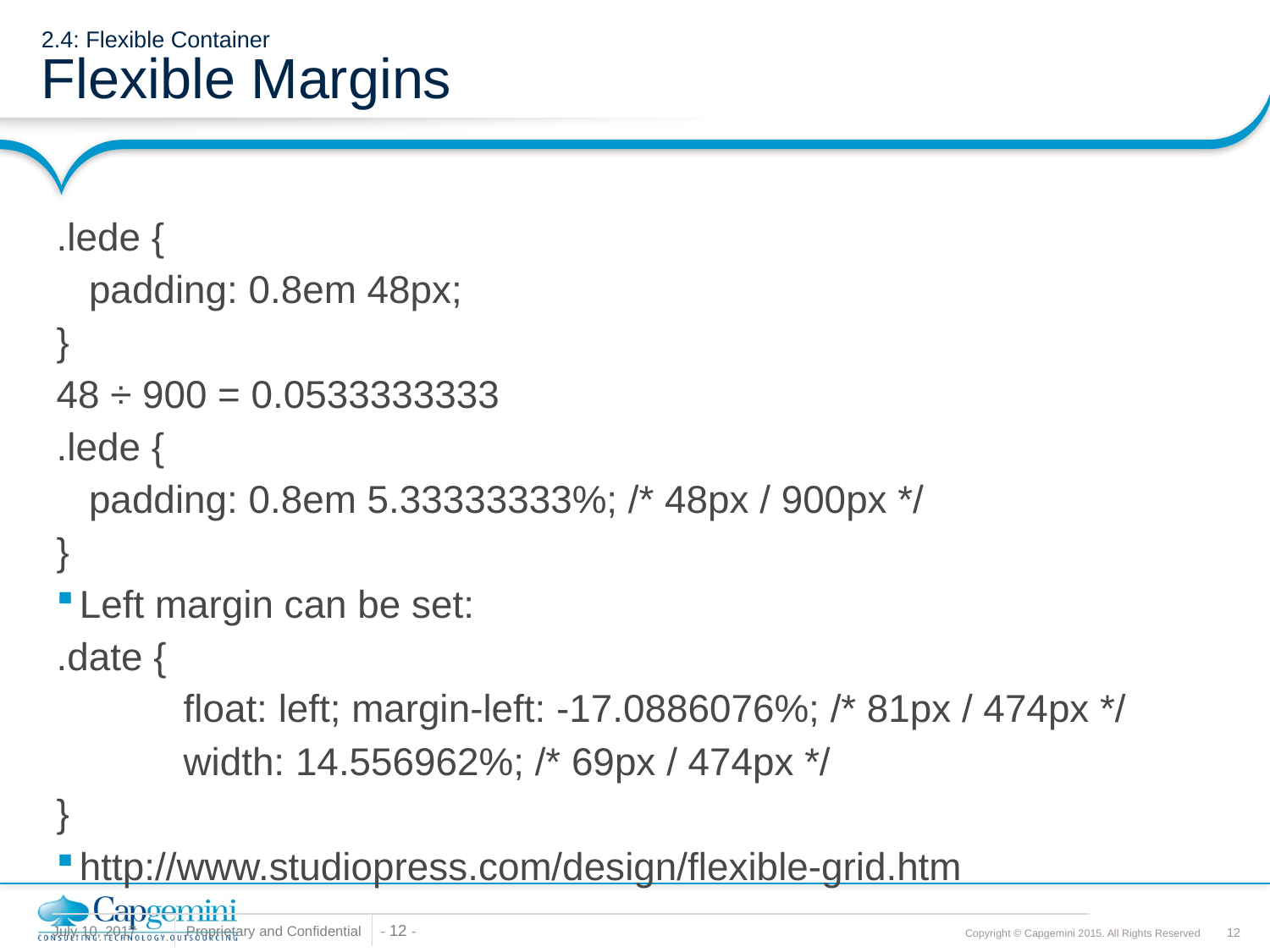

# 2.4: Flexible Container Flexible Margins
.lede {
   padding: 0.8em 48px;
}
48 ÷ 900 = 0.0533333333
.lede {
   padding: 0.8em 5.33333333%; /* 48px / 900px */
}
Left margin can be set:
.date {
	float: left; margin-left: -17.0886076%; /* 81px / 474px */
	width: 14.556962%; /* 69px / 474px */
}
http://www.studiopress.com/design/flexible-grid.htm